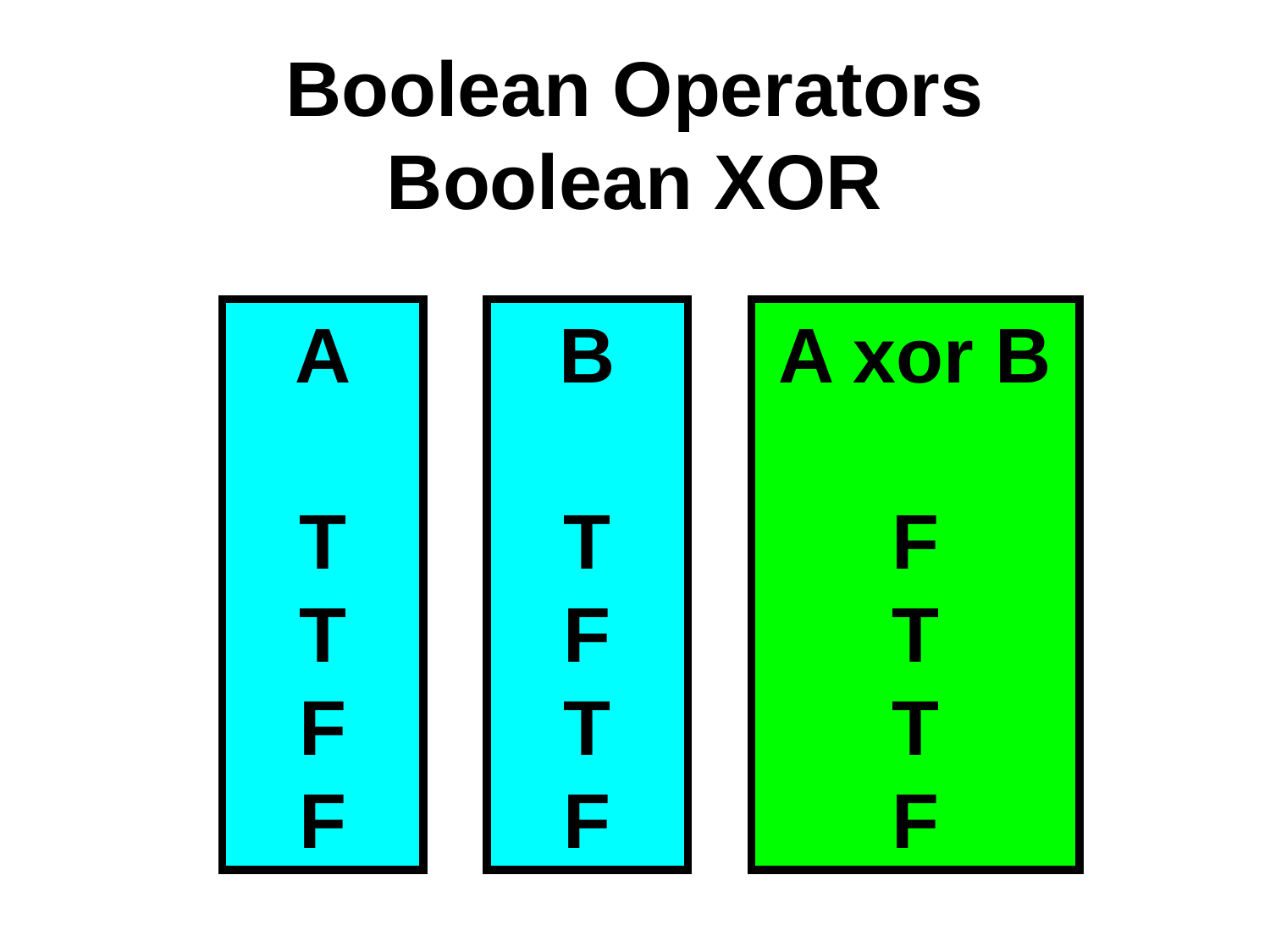

# Boolean Operators Boolean XOR
A

T
T
F
F
B

T
F
T
F
A xor B

F
T
T
F